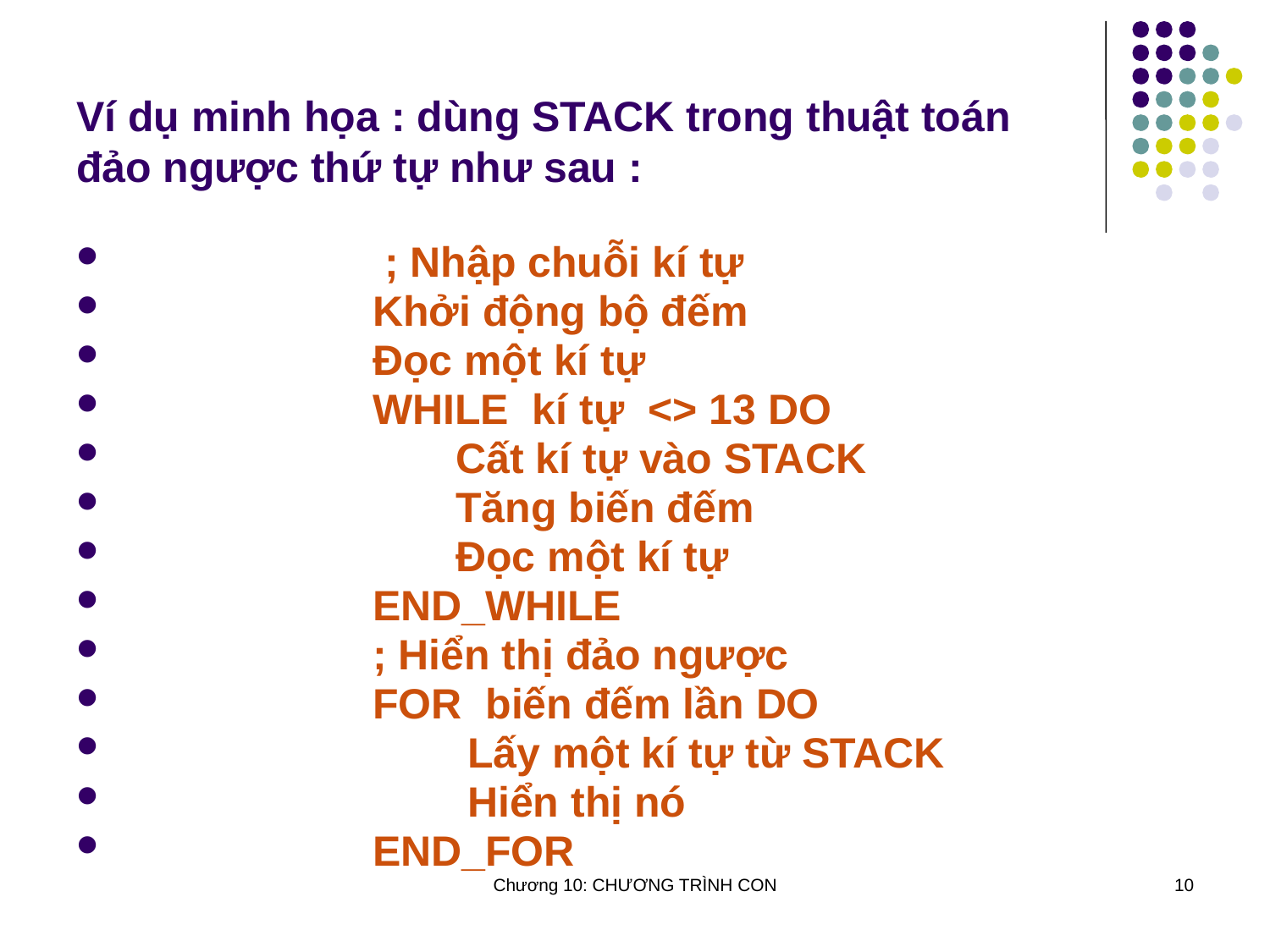

# Ví dụ minh họa : dùng STACK trong thuật toán đảo ngược thứ tự như sau :
                      ; Nhập chuỗi kí tự
                     Khởi động bộ đếm
                     Đọc một kí tự
                     WHILE  kí tự  <> 13 DO
                            Cất kí tự vào STACK
                            Tăng biến đếm
                            Đọc một kí tự
                     END_WHILE
                     ; Hiển thị đảo ngược
                     FOR  biến đếm lần DO
                             Lấy một kí tự từ STACK
                             Hiển thị nó
                     END_FOR
Chương 10: CHƯƠNG TRÌNH CON
10